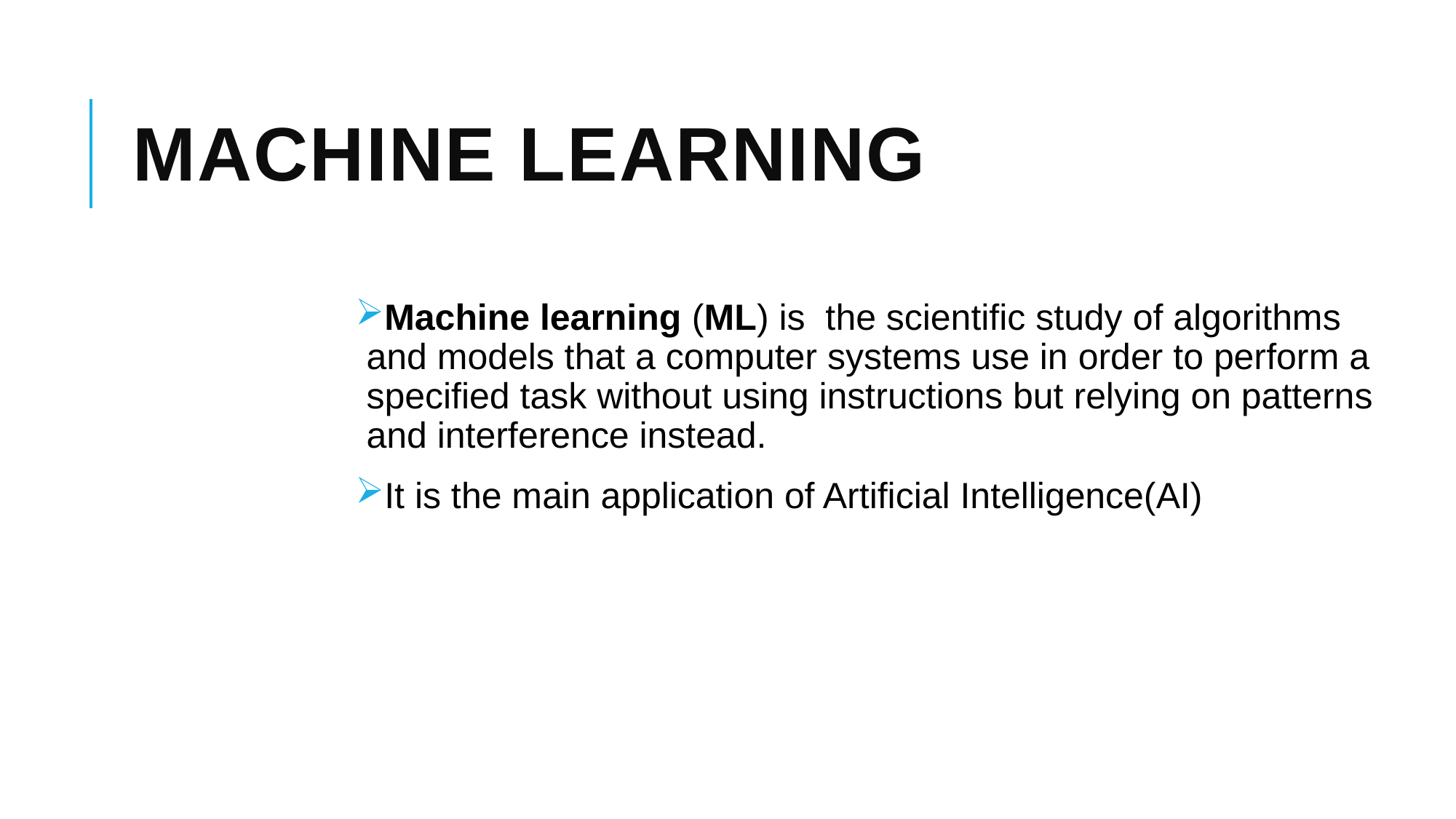

# Machine learning
Machine learning (ML) is  the scientific study of algorithms and models that a computer systems use in order to perform a specified task without using instructions but relying on patterns and interference instead.
It is the main application of Artificial Intelligence(AI)